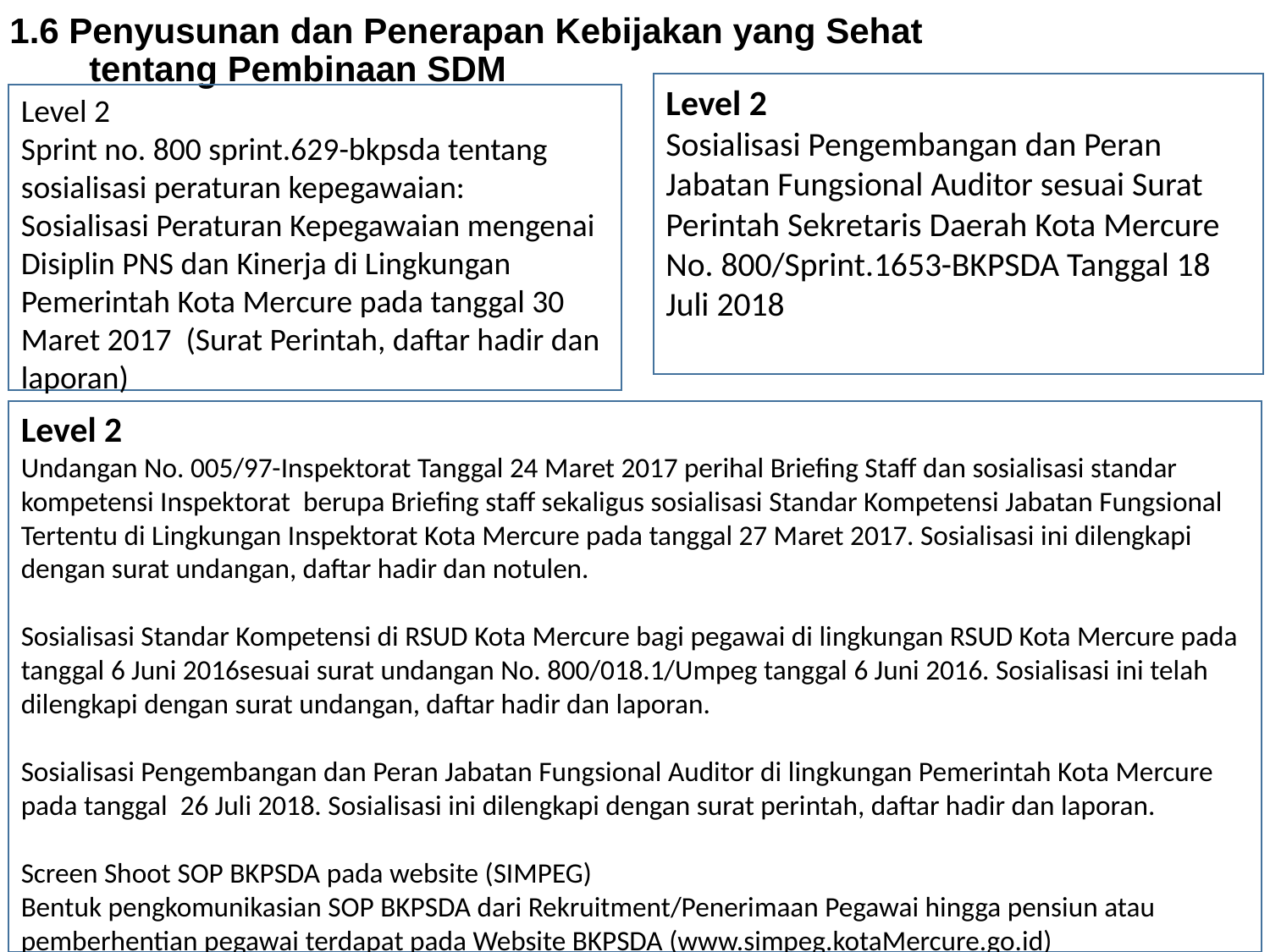

1.6 Penyusunan dan Penerapan Kebijakan yang Sehat
        tentang Pembinaan SDM
Level 2
Sosialisasi Pengembangan dan Peran Jabatan Fungsional Auditor sesuai Surat Perintah Sekretaris Daerah Kota Mercure No. 800/Sprint.1653-BKPSDA Tanggal 18 Juli 2018

Level 2
Sprint no. 800 sprint.629-bkpsda tentang sosialisasi peraturan kepegawaian:
Sosialisasi Peraturan Kepegawaian mengenai Disiplin PNS dan Kinerja di Lingkungan Pemerintah Kota Mercure pada tanggal 30 Maret 2017  (Surat Perintah, daftar hadir dan laporan)
Level 2
Undangan No. 005/97-Inspektorat Tanggal 24 Maret 2017 perihal Briefing Staff dan sosialisasi standar kompetensi Inspektorat  berupa Briefing staff sekaligus sosialisasi Standar Kompetensi Jabatan Fungsional Tertentu di Lingkungan Inspektorat Kota Mercure pada tanggal 27 Maret 2017. Sosialisasi ini dilengkapi dengan surat undangan, daftar hadir dan notulen.

Sosialisasi Standar Kompetensi di RSUD Kota Mercure bagi pegawai di lingkungan RSUD Kota Mercure pada tanggal 6 Juni 2016sesuai surat undangan No. 800/018.1/Umpeg tanggal 6 Juni 2016. Sosialisasi ini telah dilengkapi dengan surat undangan, daftar hadir dan laporan.

Sosialisasi Pengembangan dan Peran Jabatan Fungsional Auditor di lingkungan Pemerintah Kota Mercure pada tanggal  26 Juli 2018. Sosialisasi ini dilengkapi dengan surat perintah, daftar hadir dan laporan.

Screen Shoot SOP BKPSDA pada website (SIMPEG)
Bentuk pengkomunikasian SOP BKPSDA dari Rekruitment/Penerimaan Pegawai hingga pensiun atau pemberhentian pegawai terdapat pada Website BKPSDA (www.simpeg.kotaMercure.go.id)